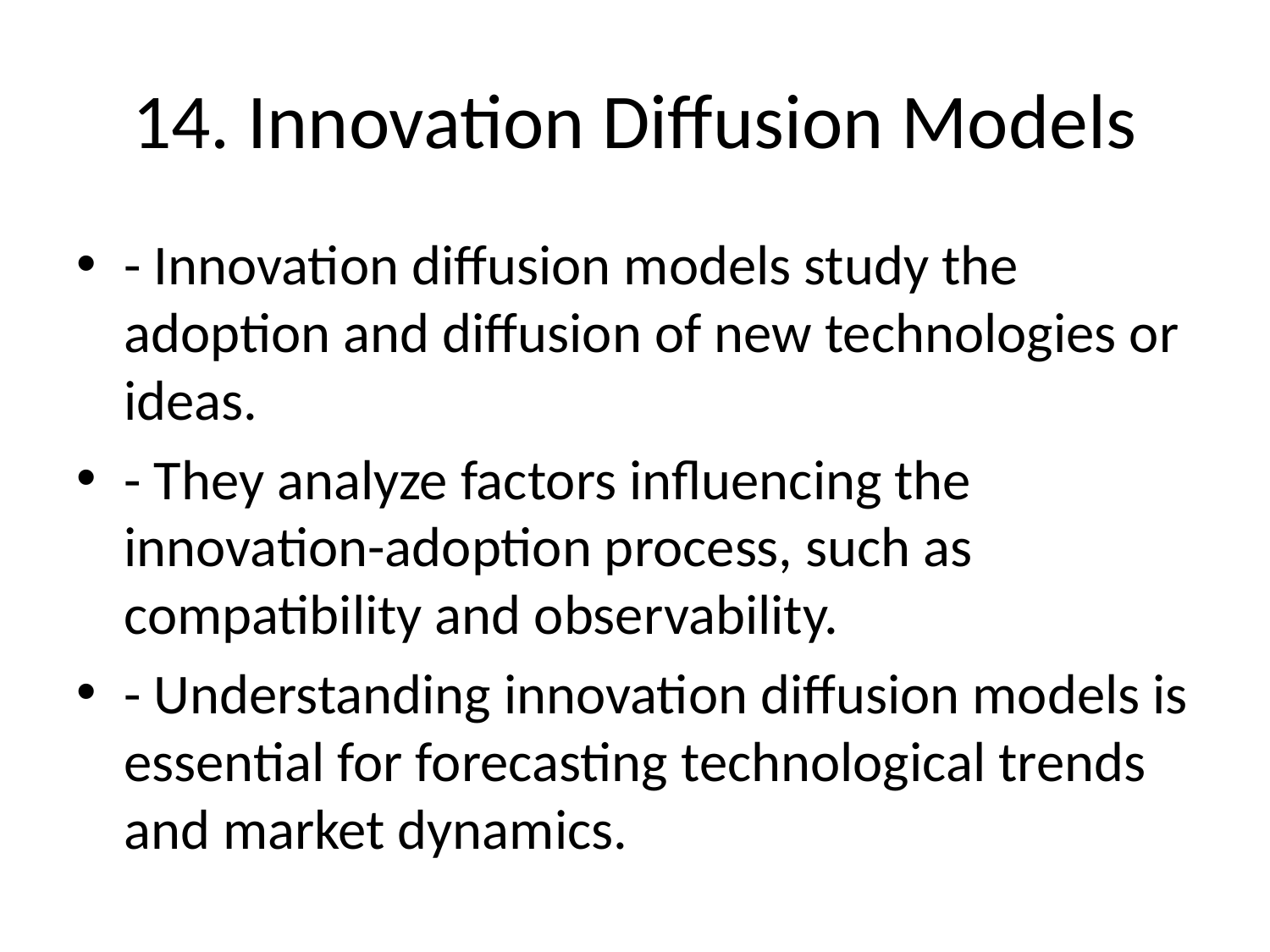

# 14. Innovation Diffusion Models
- Innovation diffusion models study the adoption and diffusion of new technologies or ideas.
- They analyze factors influencing the innovation-adoption process, such as compatibility and observability.
- Understanding innovation diffusion models is essential for forecasting technological trends and market dynamics.